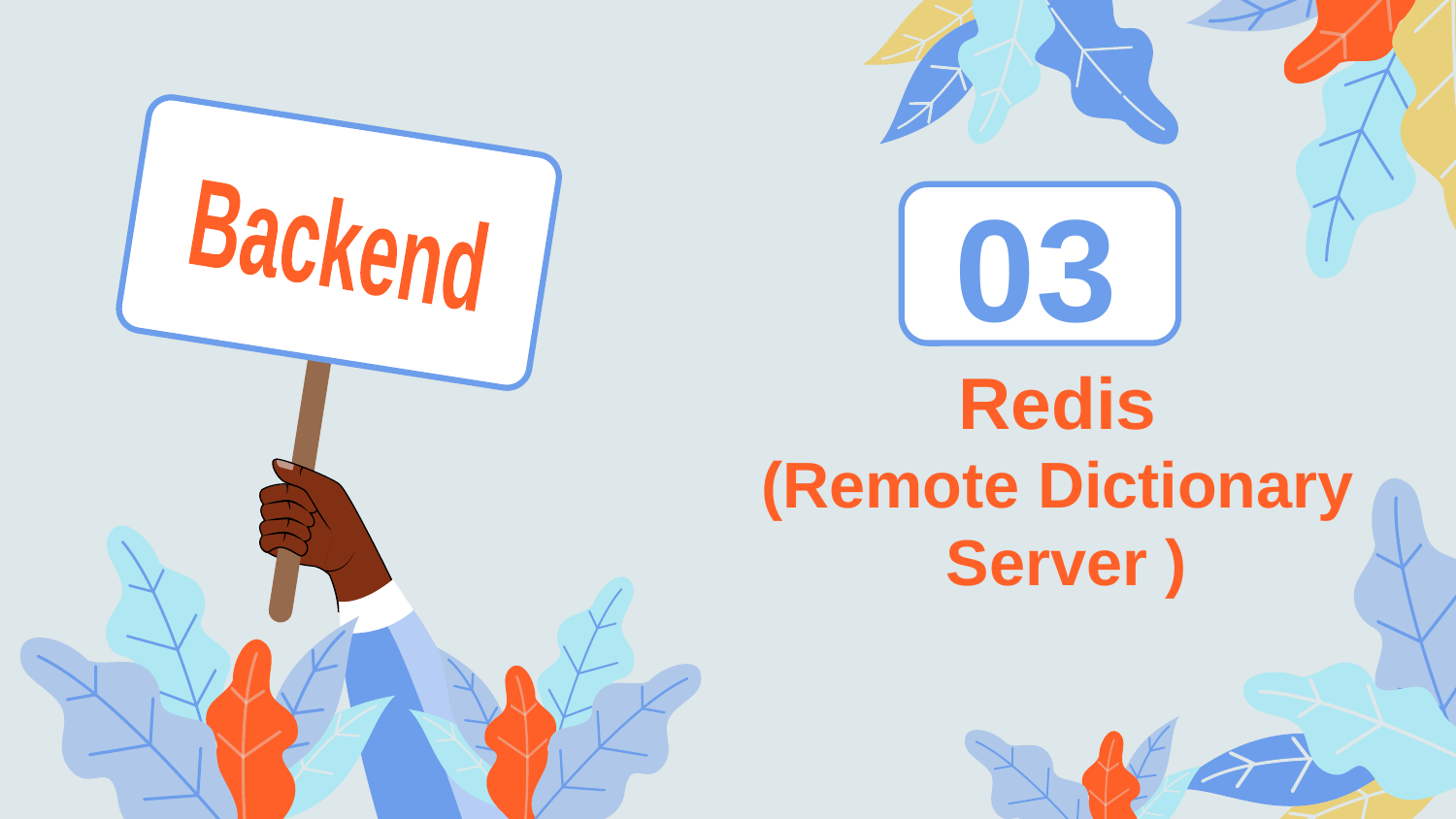

03
Backend
# Redis (Remote Dictionary Server )